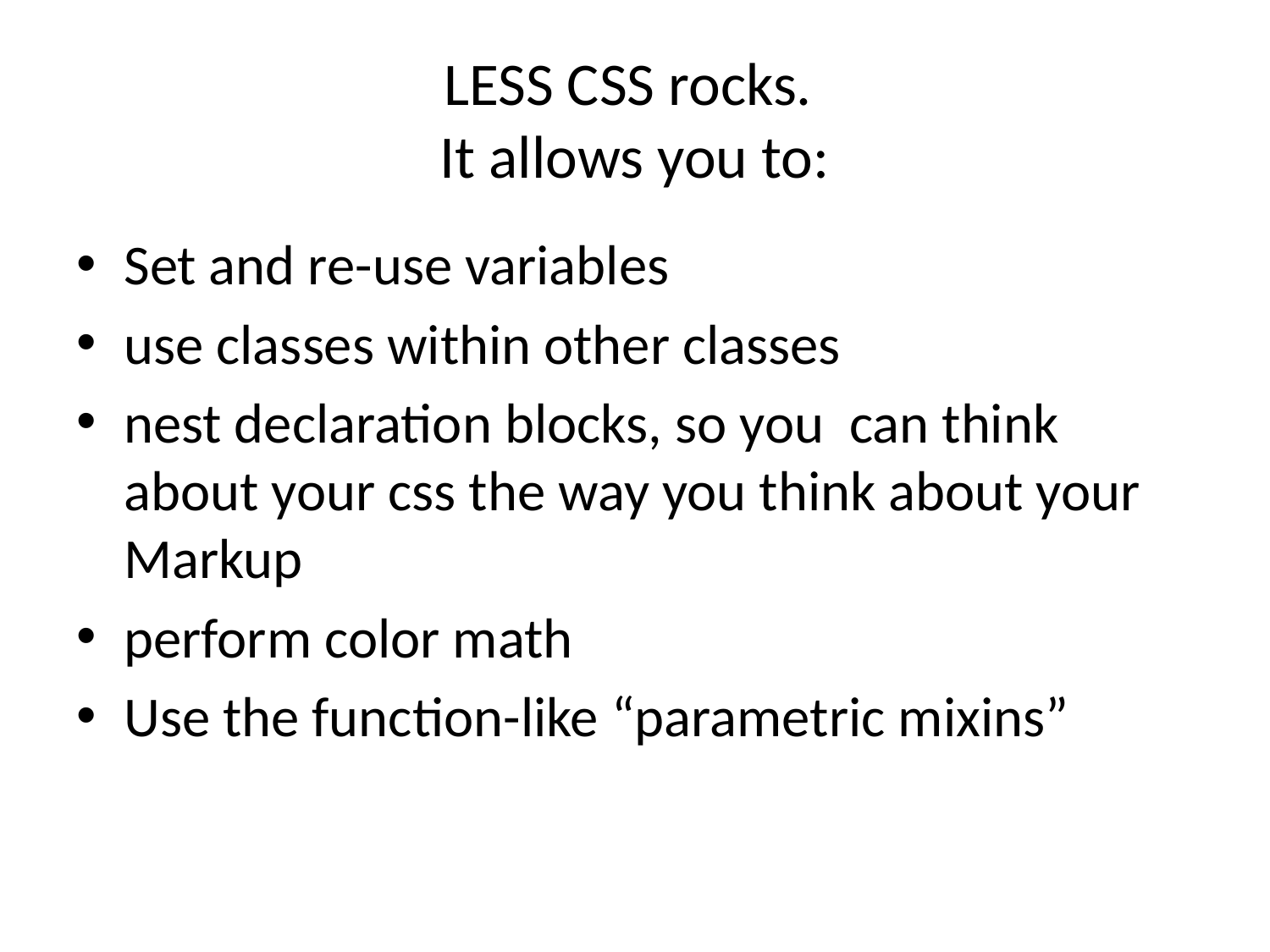

# LESS CSS rocks. It allows you to:
Set and re-use variables
use classes within other classes
nest declaration blocks, so you  can think about your css the way you think about your Markup
perform color math
Use the function-like “parametric mixins”